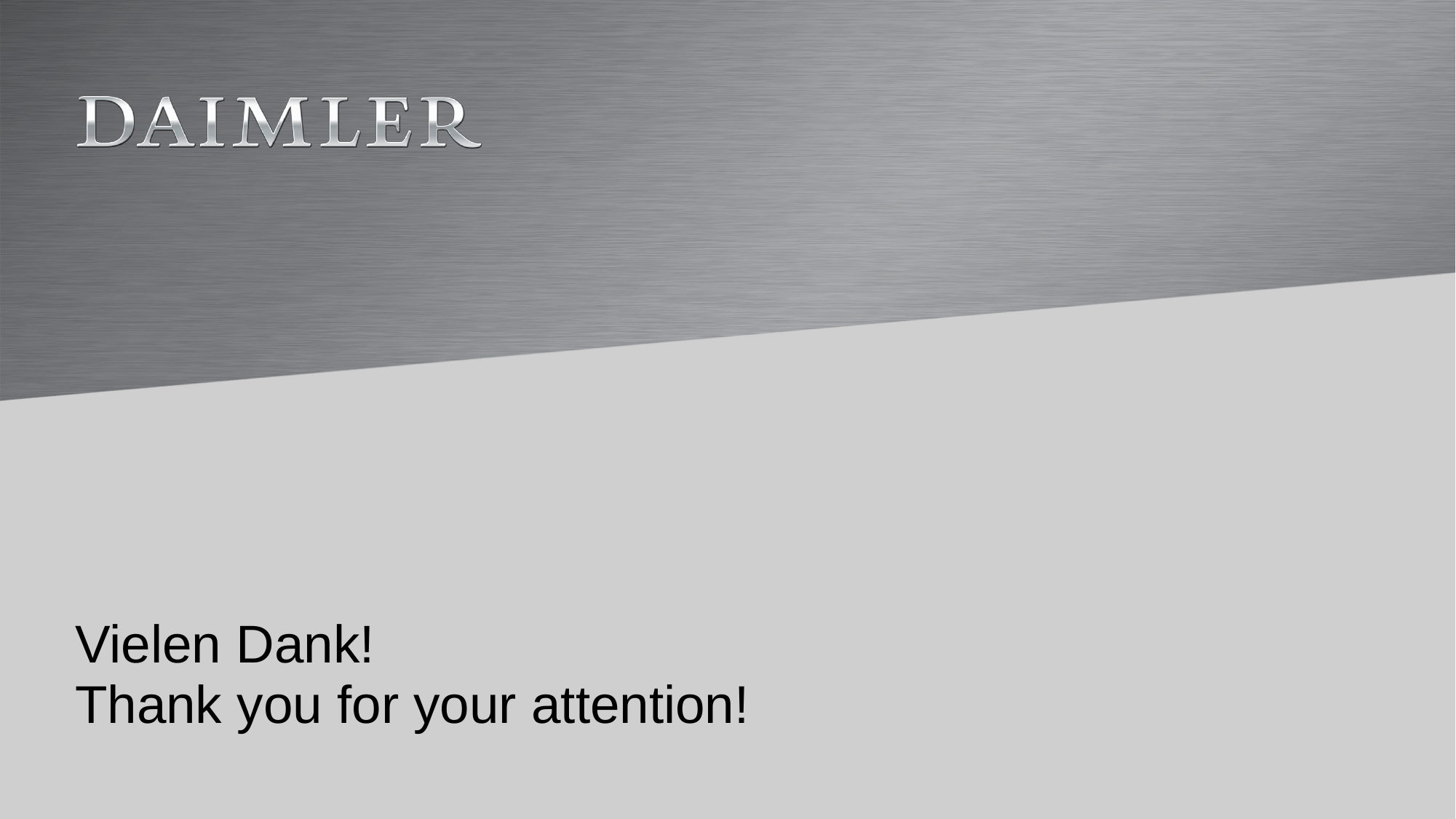

# Vielen Dank! Thank you for your attention!